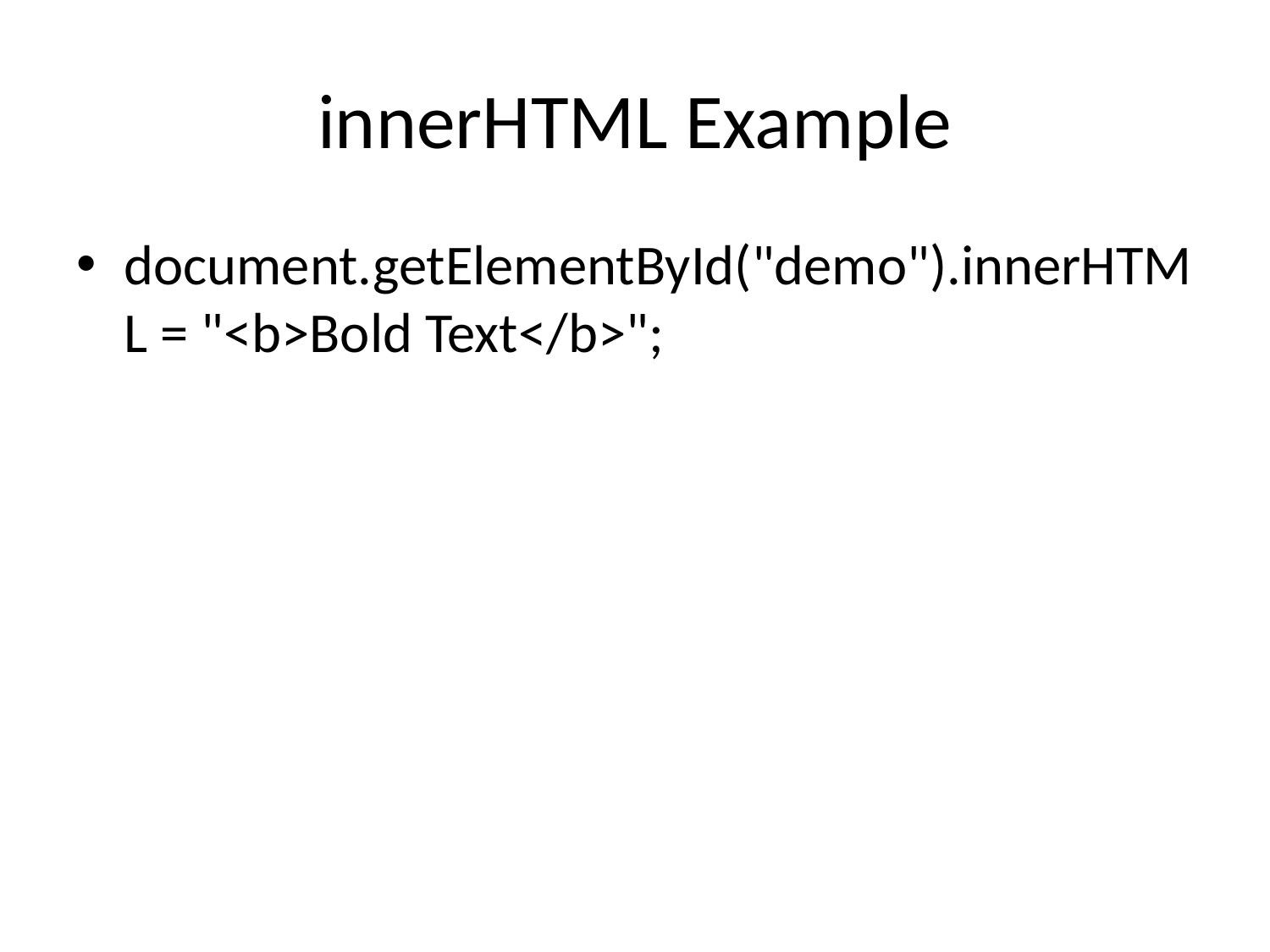

# innerHTML Example
document.getElementById("demo").innerHTML = "<b>Bold Text</b>";